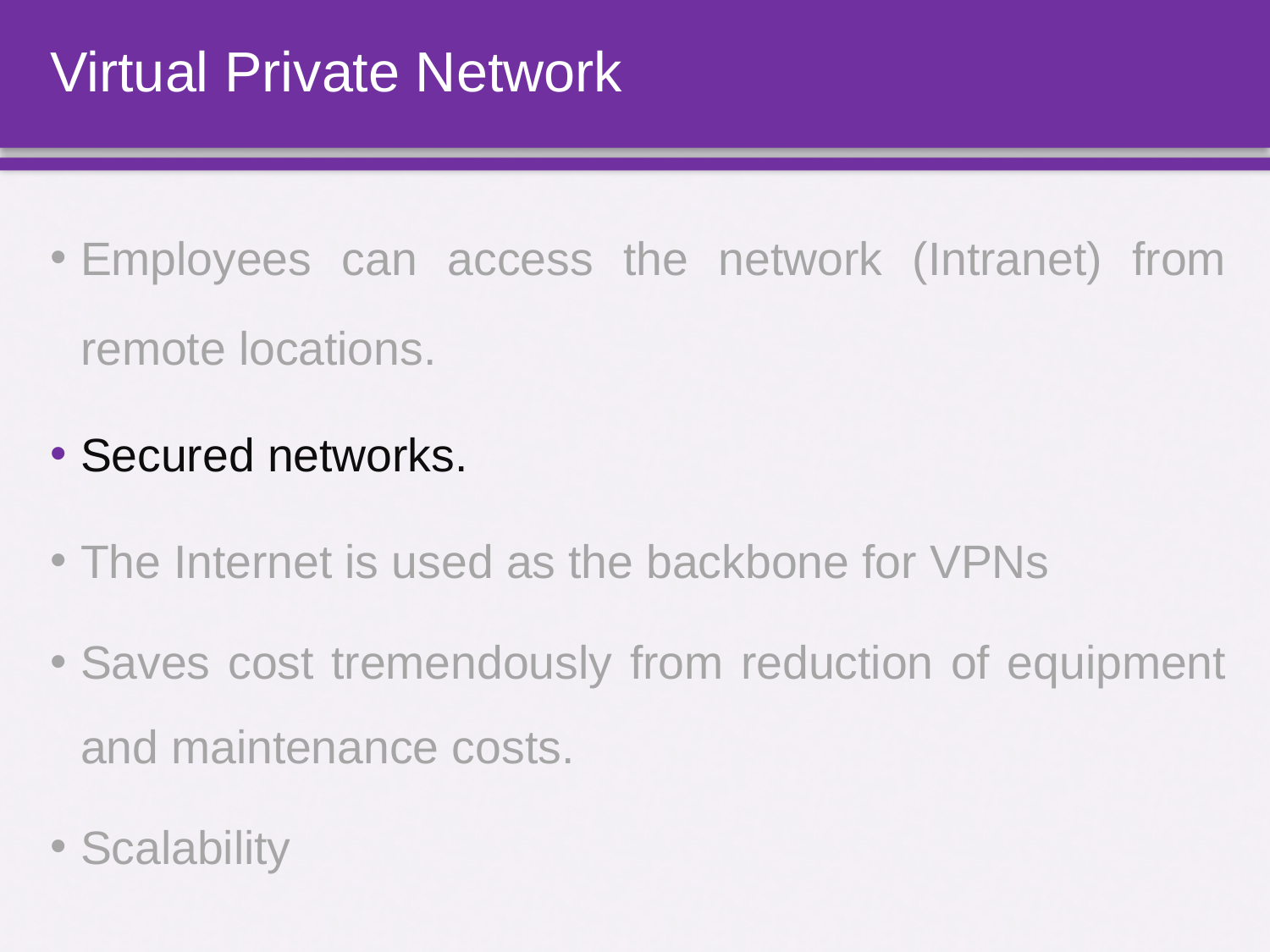

# Virtual Private Network
Employees can access the network (Intranet) from remote locations.
Secured networks.
The Internet is used as the backbone for VPNs
Saves cost tremendously from reduction of equipment and maintenance costs.
Scalability